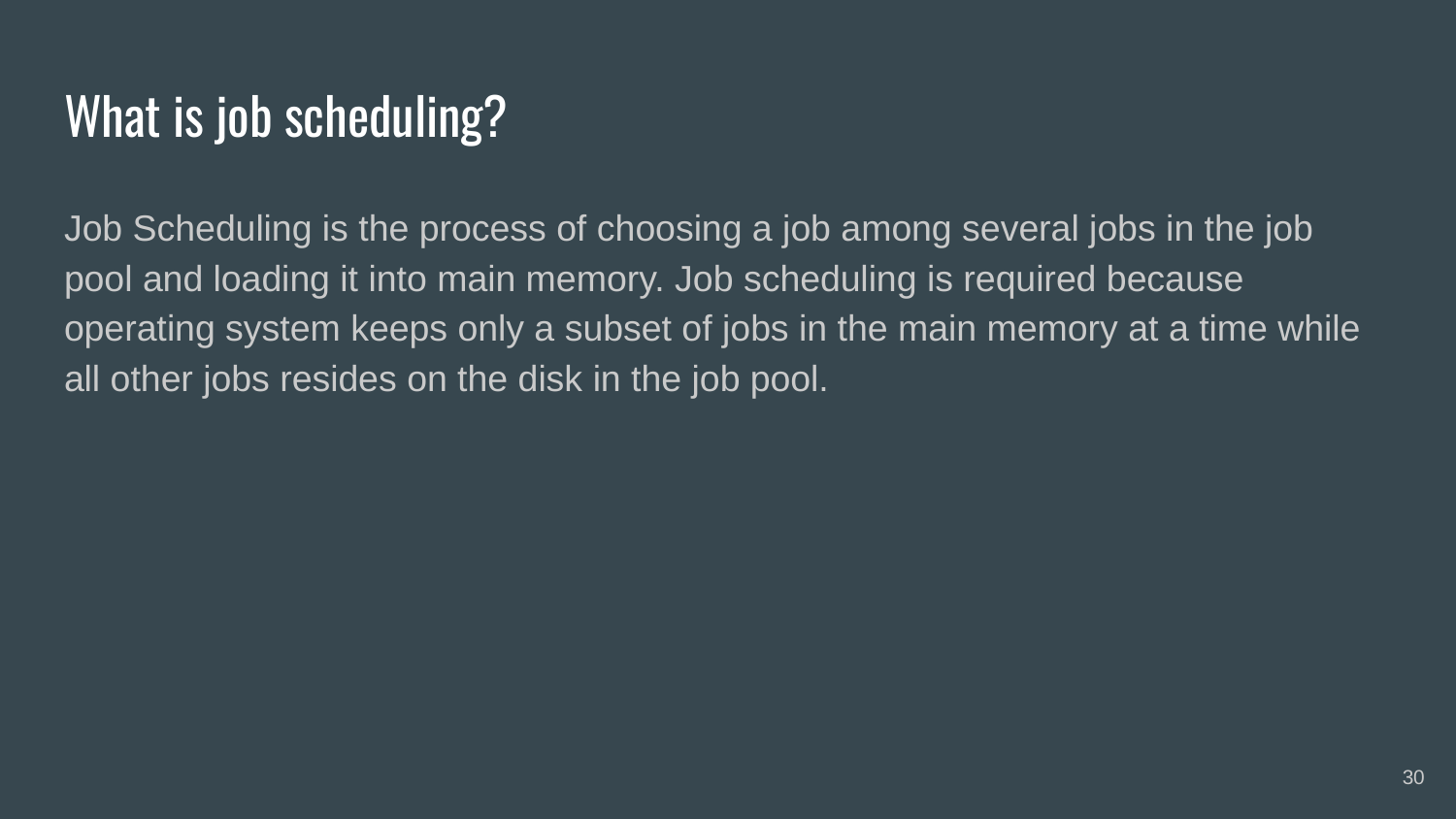

# What is job scheduling?
Job Scheduling is the process of choosing a job among several jobs in the job pool and loading it into main memory. Job scheduling is required because operating system keeps only a subset of jobs in the main memory at a time while all other jobs resides on the disk in the job pool.
30